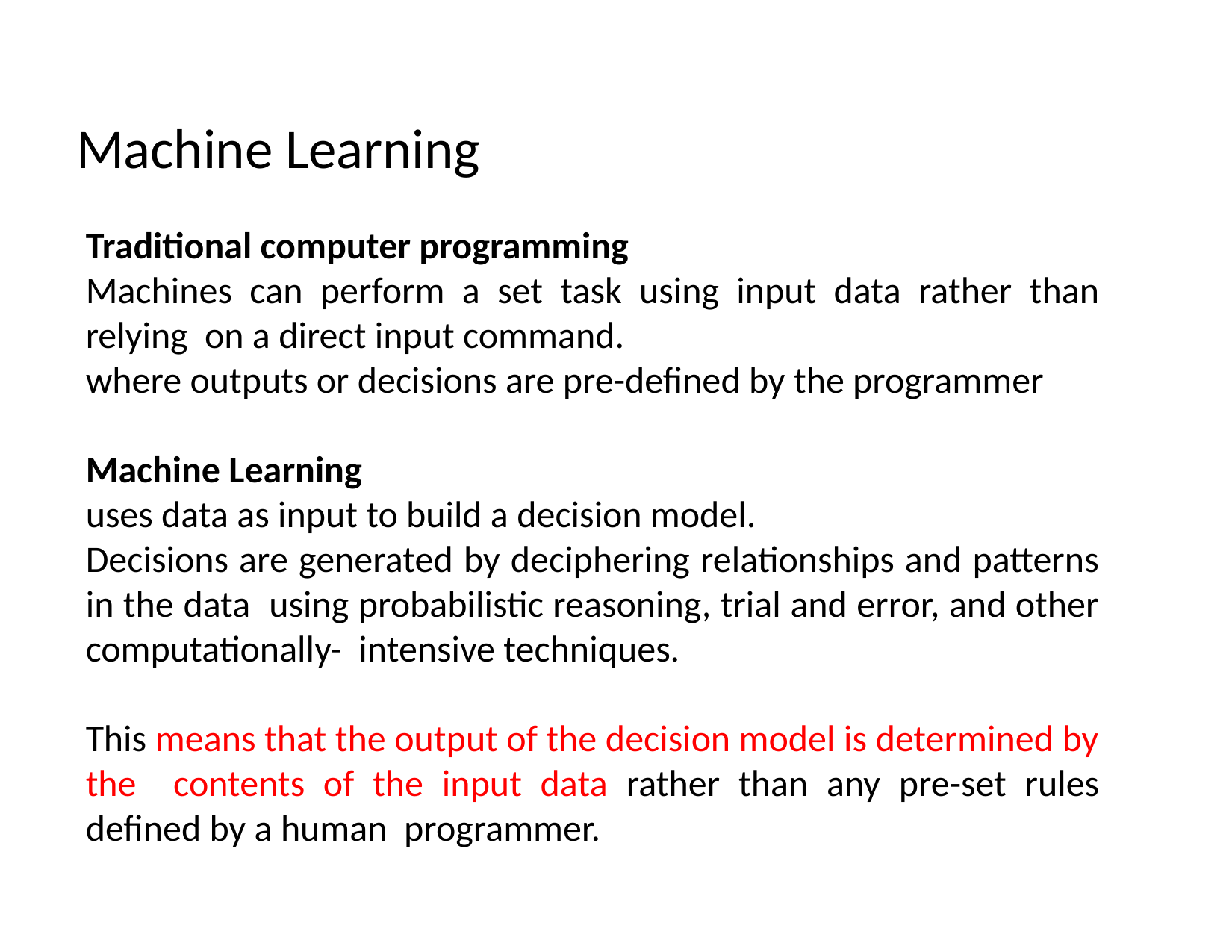

# Machine Learning
Traditional computer programming
Machines can perform a set task using input data rather than relying  on a direct input command.
where outputs or decisions are pre-defined by the programmer

Machine Learning
uses data as input to build a decision model.
Decisions are generated by deciphering relationships and patterns in the data  using probabilistic reasoning, trial and error, and other computationally-  intensive techniques.

This means that the output of the decision model is determined by the  contents of the input data rather than any pre-set rules defined by a human  programmer.